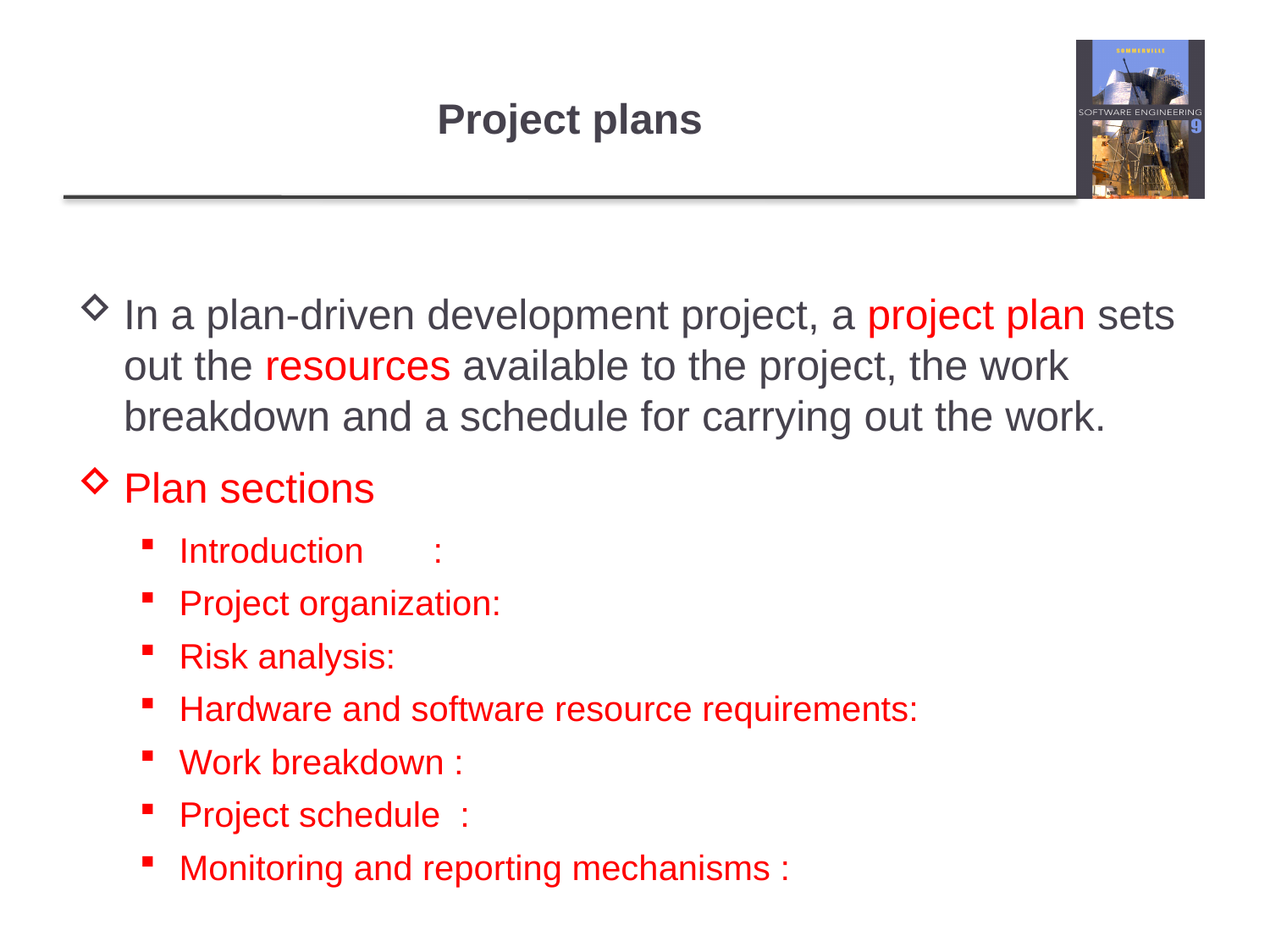

# Project plans
In a plan-driven development project, a project plan sets out the resources available to the project, the work breakdown and a schedule for carrying out the work.
Plan sections
Introduction	:
Project organization:
Risk analysis:
Hardware and software resource requirements:
Work breakdown :
Project schedule  :
Monitoring and reporting mechanisms :